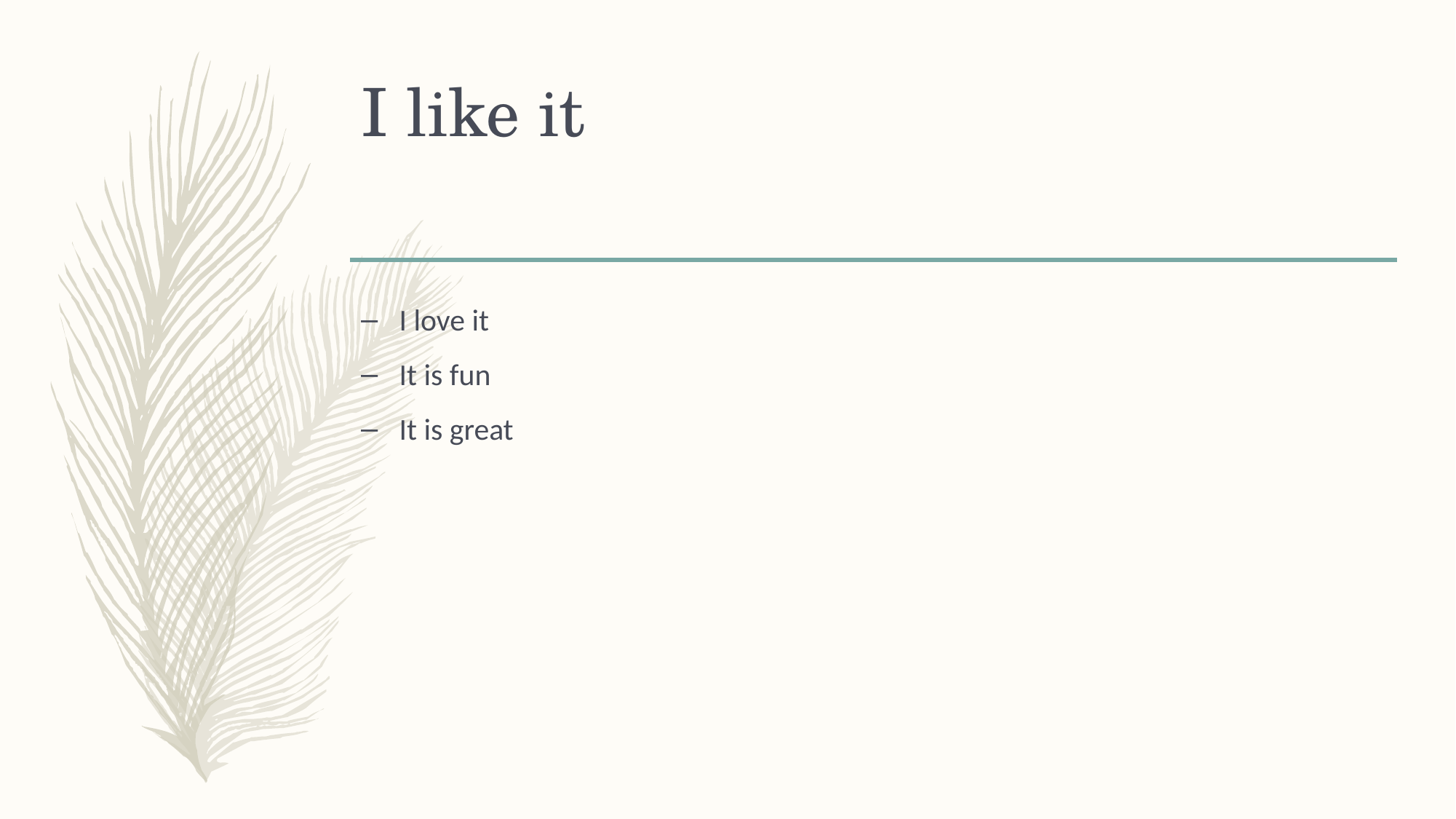

# I like it
I love it
It is fun
It is great